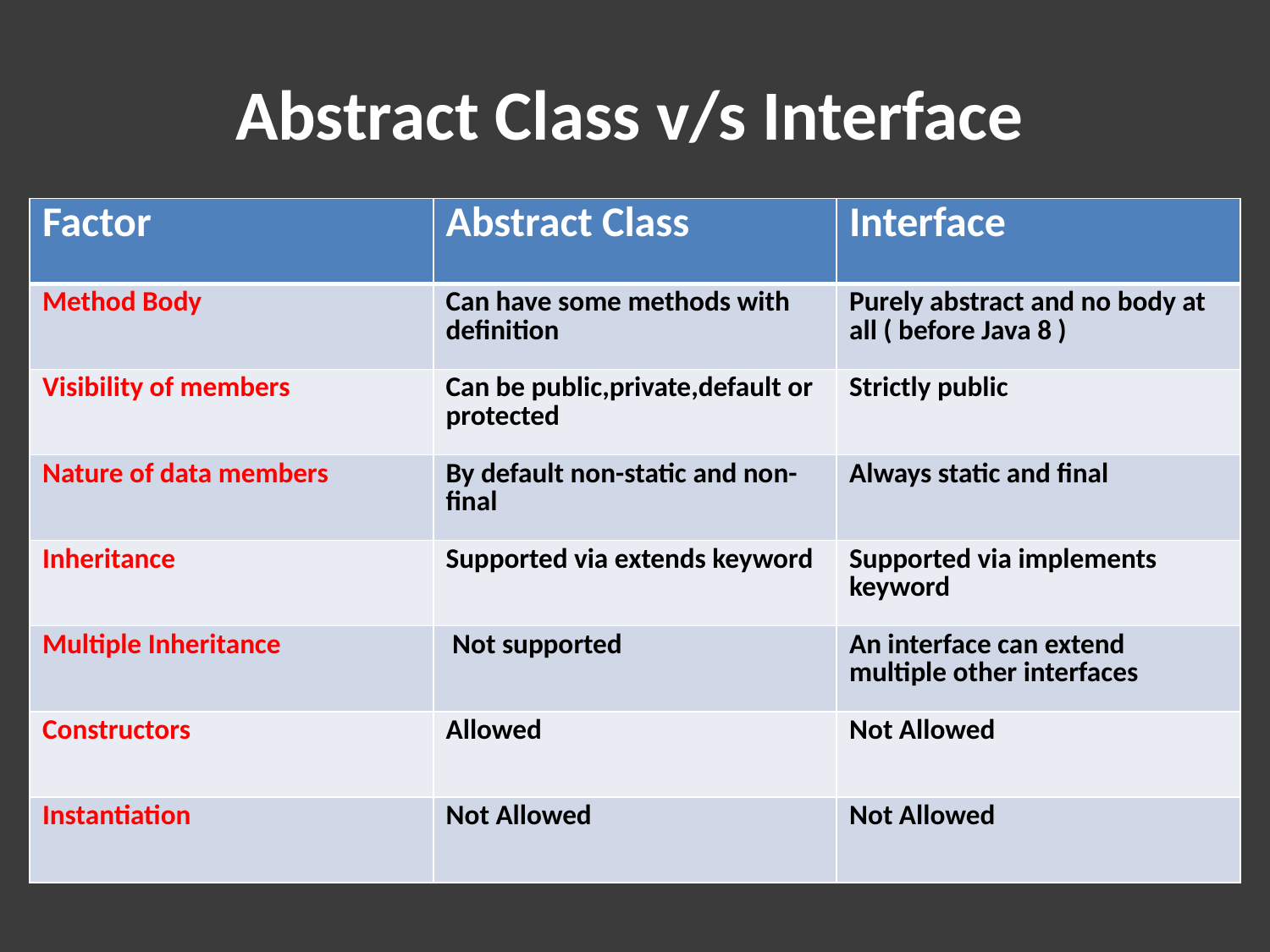

Abstract Class v/s Interface

| Factor | Abstract Class | Interface |
| --- | --- | --- |
| Method Body | Can have some methods with definition | Purely abstract and no body at all ( before Java 8 ) |
| Visibility of members | Can be public,private,default or protected | Strictly public |
| Nature of data members | By default non-static and non-final | Always static and final |
| Inheritance | Supported via extends keyword | Supported via implements keyword |
| Multiple Inheritance | Not supported | An interface can extend multiple other interfaces |
| Constructors | Allowed | Not Allowed |
| Instantiation | Not Allowed | Not Allowed |